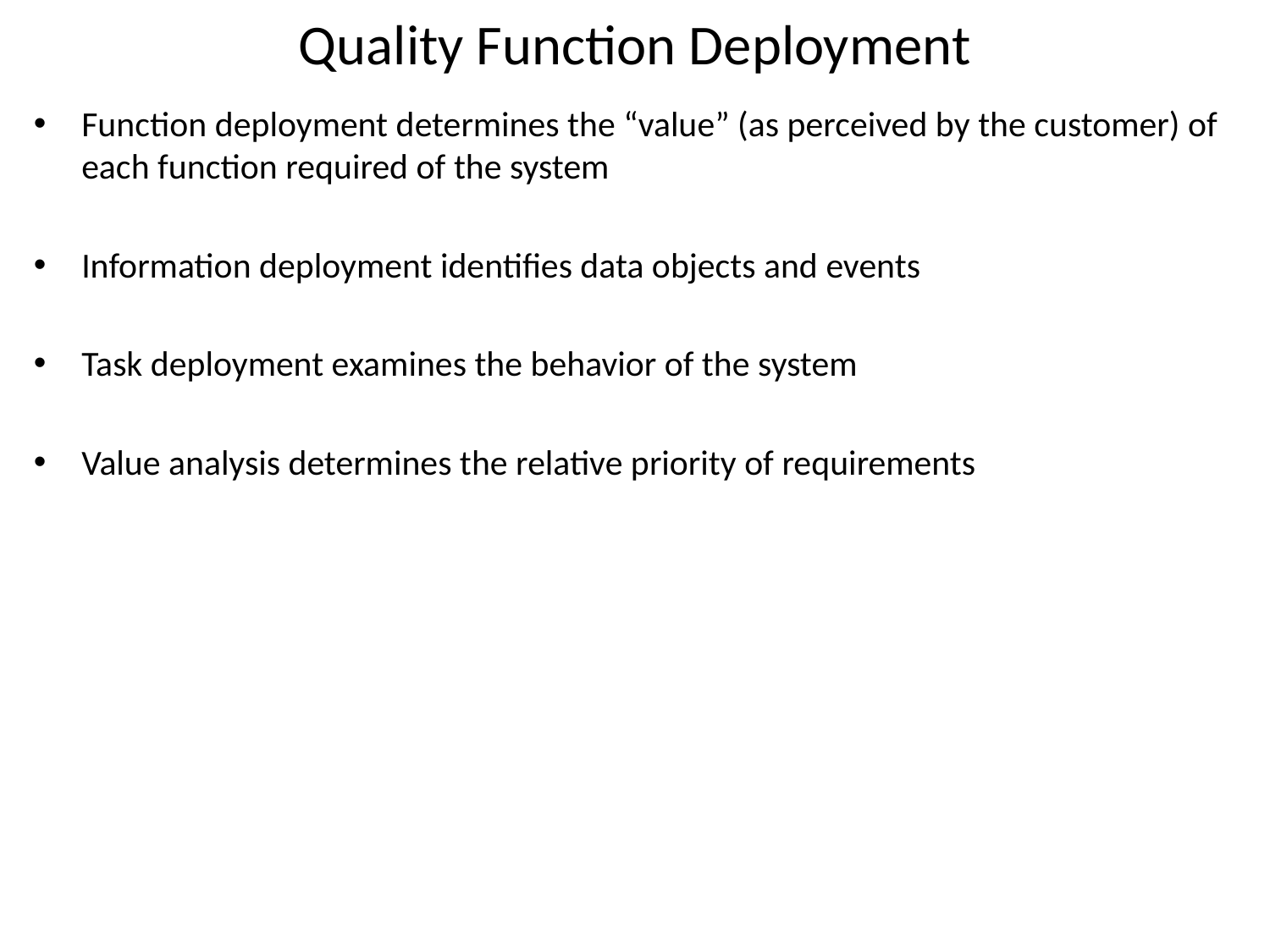

# Quality Function Deployment
Function deployment determines the “value” (as perceived by the customer) of each function required of the system

Information deployment identifies data objects and events

Task deployment examines the behavior of the system

Value analysis determines the relative priority of requirements